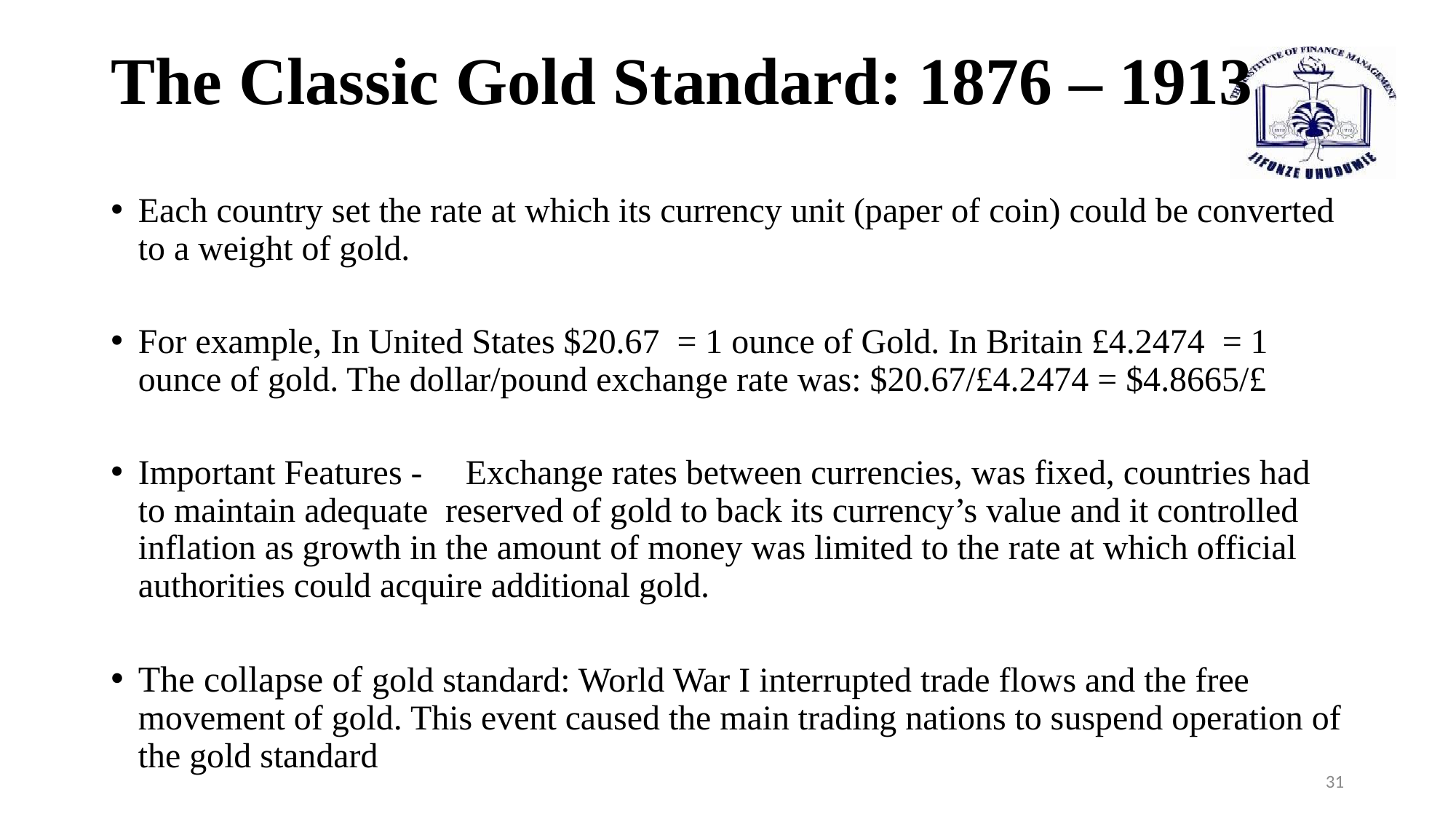

# The Classic Gold Standard: 1876 – 1913

Each country set the rate at which its currency unit (paper of coin) could be converted to a weight of gold.

For example, In United States $20.67  = 1 ounce of Gold. In Britain £4.2474  = 1 ounce of gold. The dollar/pound exchange rate was: $20.67/£4.2474 = $4.8665/£

Important Features -	Exchange rates between currencies, was fixed, countries had to maintain adequate  reserved of gold to back its currency’s value and it controlled inflation as growth in the amount of money was limited to the rate at which official authorities could acquire additional gold.

The collapse of gold standard: World War I interrupted trade flows and the free movement of gold. This event caused the main trading nations to suspend operation of the gold standard
31